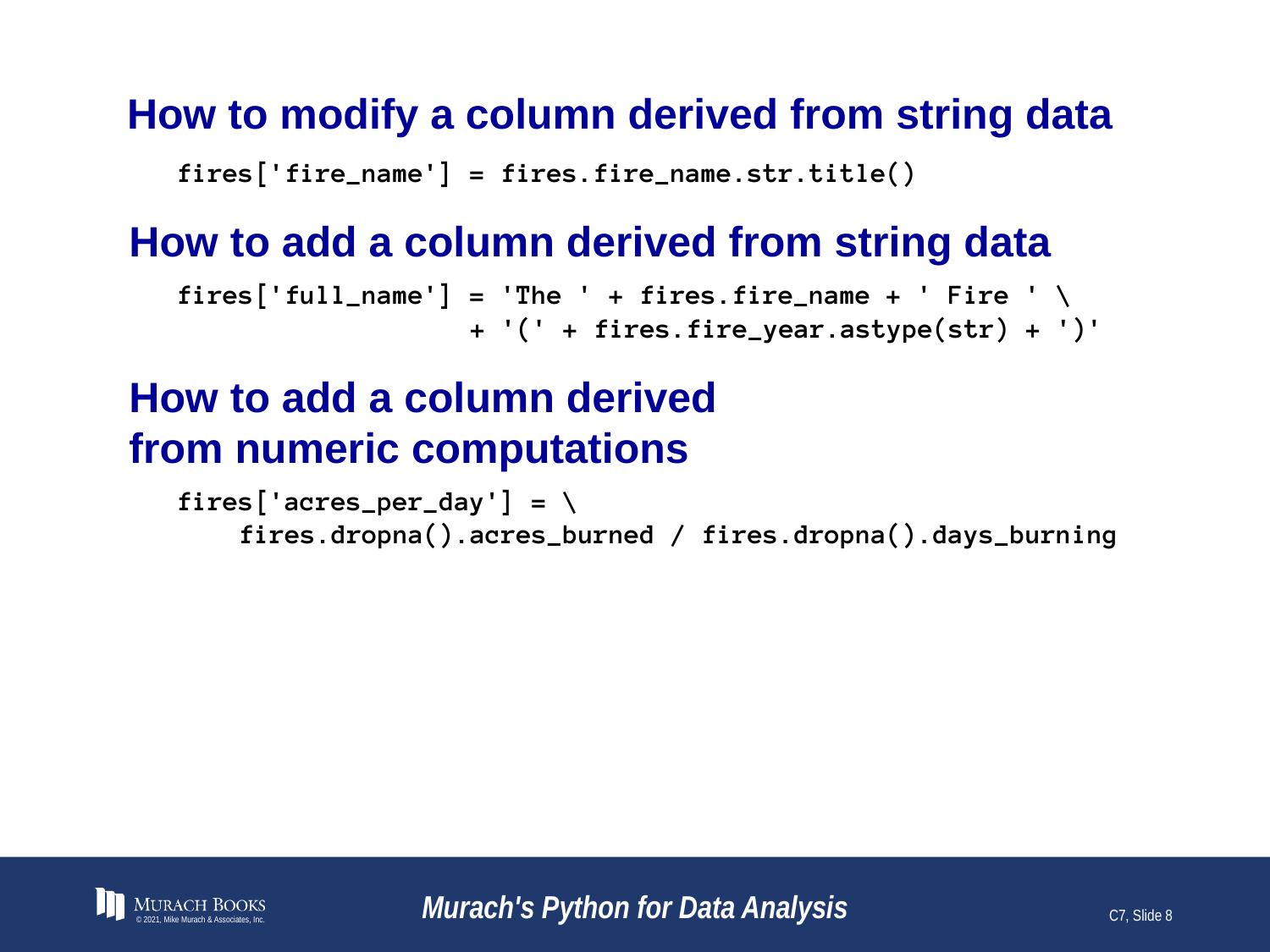

# How to modify a column derived from string data
fires['fire_name'] = fires.fire_name.str.title()
How to add a column derived from string data
fires['full_name'] = 'The ' + fires.fire_name + ' Fire ' \
                   + '(' + fires.fire_year.astype(str) + ')'
How to add a column derived
from numeric computations
fires['acres_per_day'] = \
    fires.dropna().acres_burned / fires.dropna().days_burning

© 2021, Mike Murach & Associates, Inc.
Murach's Python for Data Analysis

C7, Slide 8